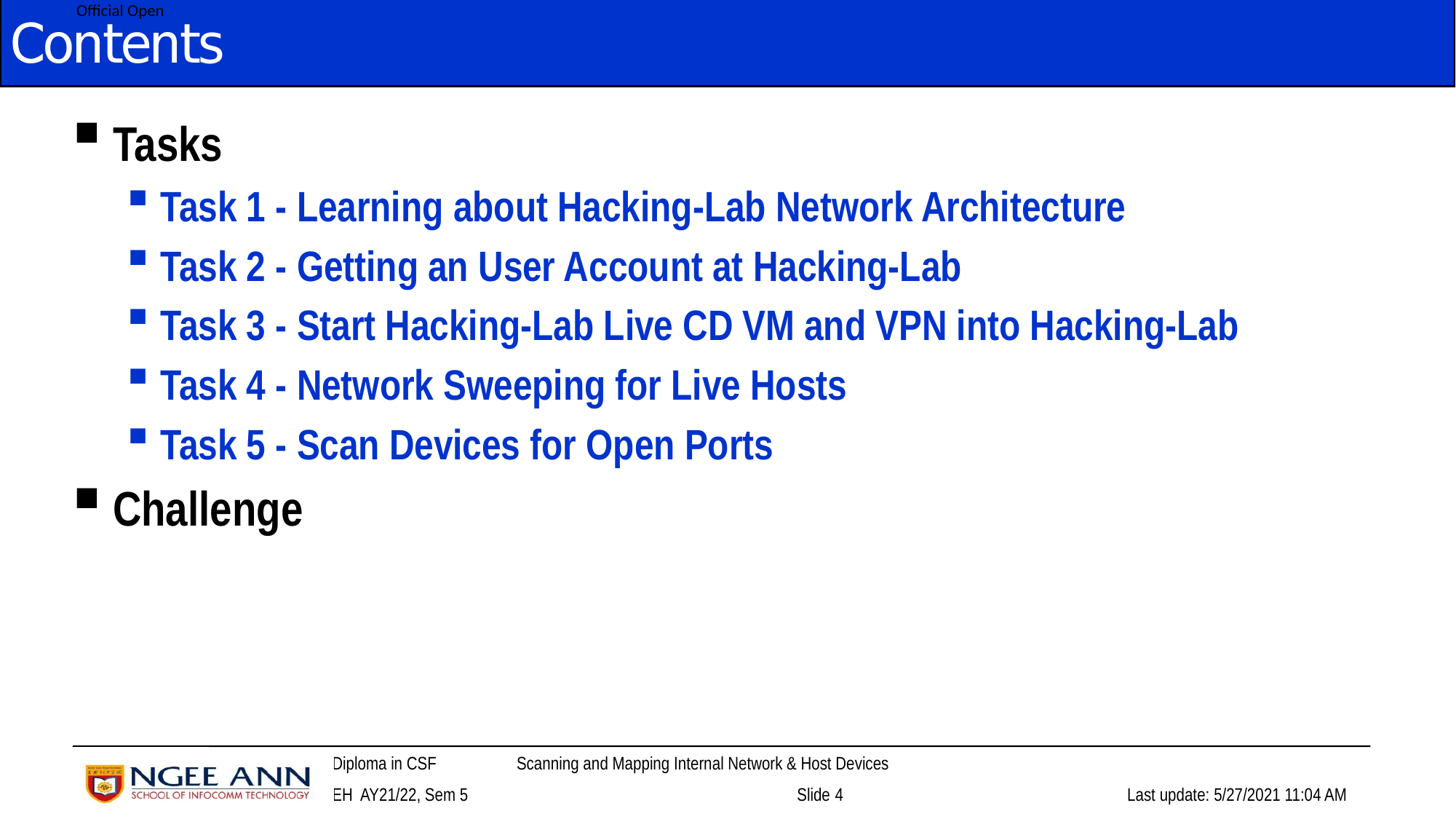

# Contents
Tasks
Task 1 - Learning about Hacking-Lab Network Architecture
Task 2 - Getting an User Account at Hacking-Lab
Task 3 - Start Hacking-Lab Live CD VM and VPN into Hacking-Lab
Task 4 - Network Sweeping for Live Hosts
Task 5 - Scan Devices for Open Ports
Challenge